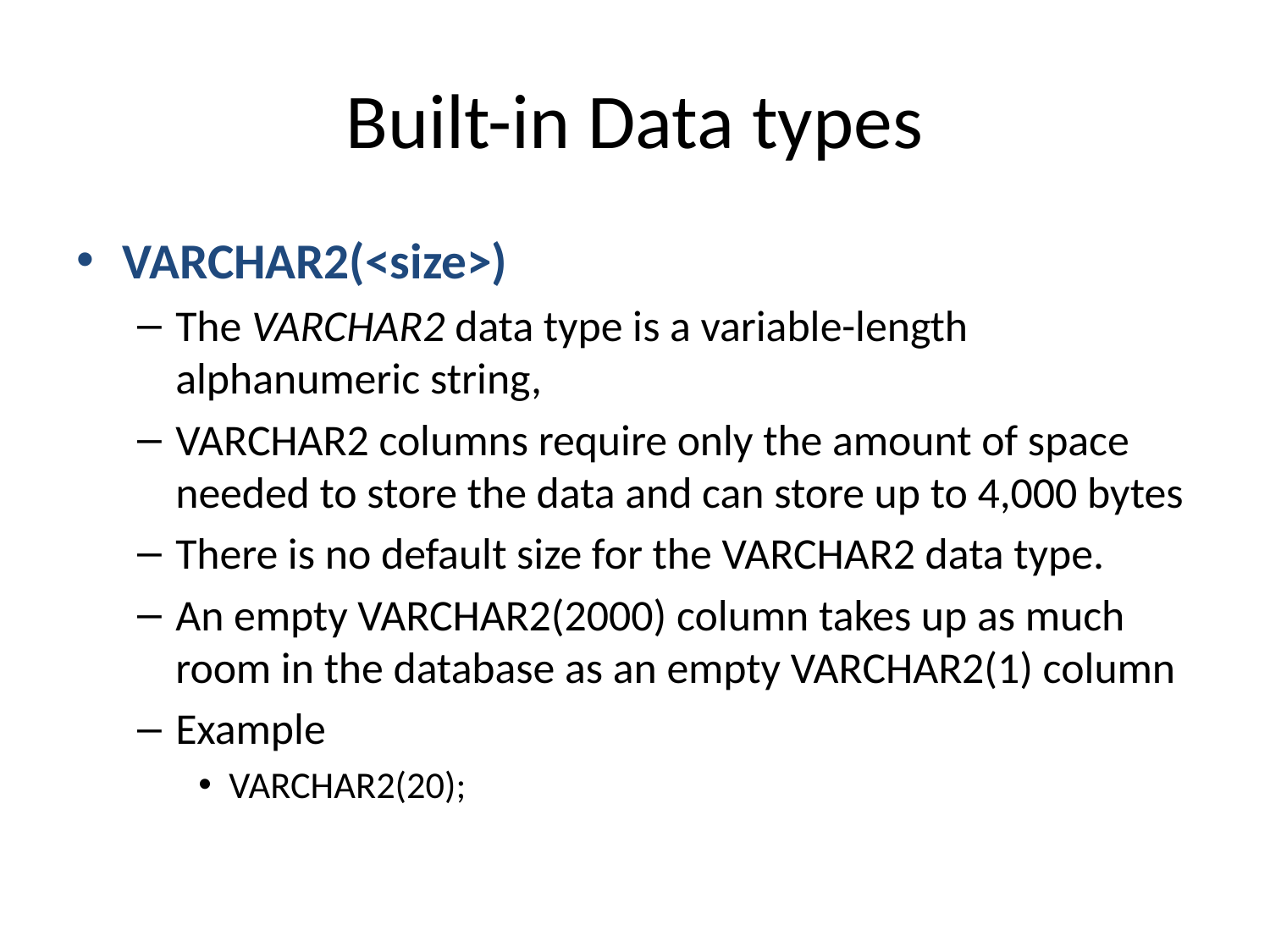

# Built-in Data types
VARCHAR2(<size>)
The VARCHAR2 data type is a variable-length alphanumeric string,
VARCHAR2 columns require only the amount of space needed to store the data and can store up to 4,000 bytes
There is no default size for the VARCHAR2 data type.
An empty VARCHAR2(2000) column takes up as much room in the database as an empty VARCHAR2(1) column
Example
VARCHAR2(20);